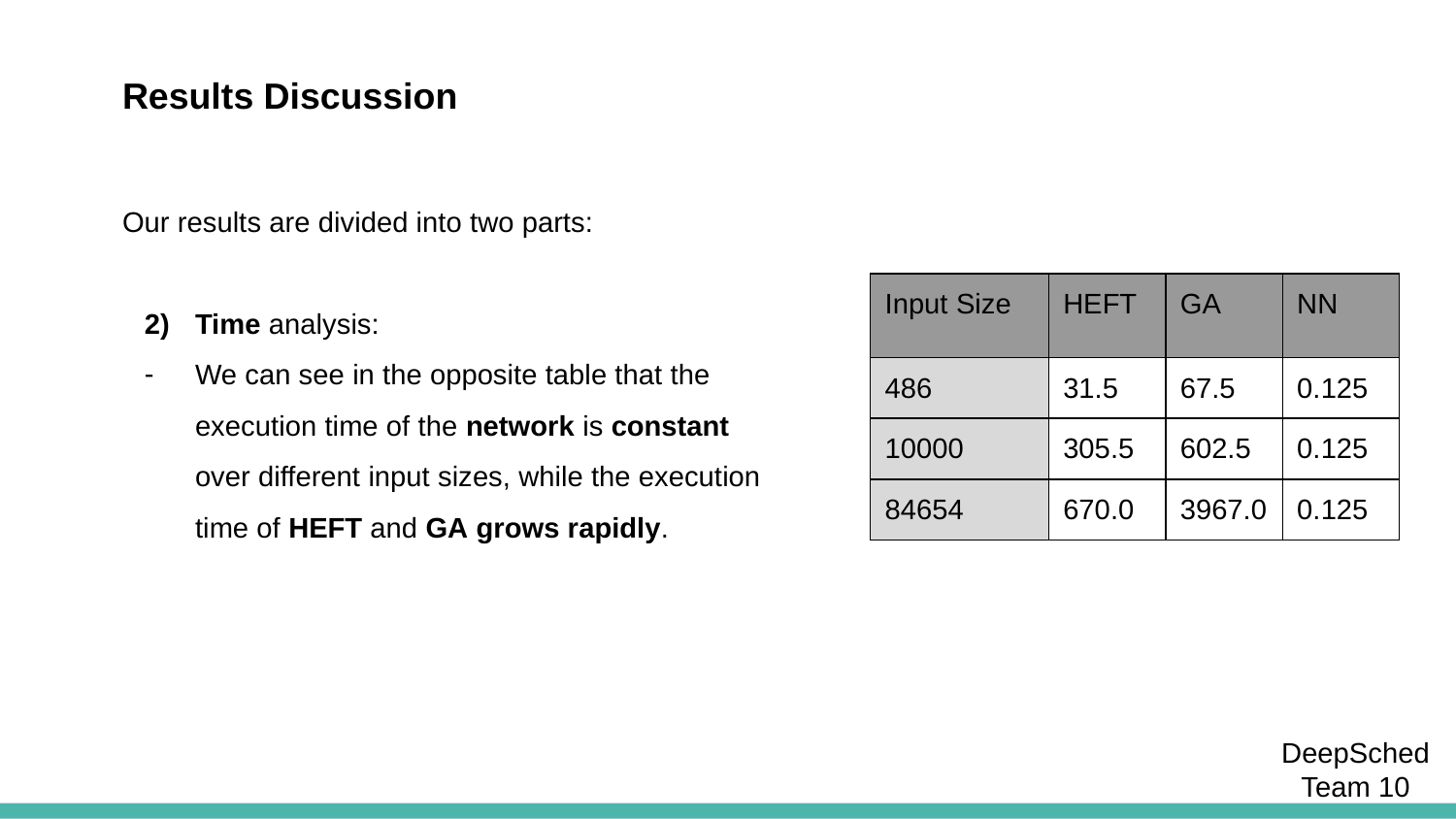

Results Discussion
Our results are divided into two parts:

Time analysis:
We can see in the opposite table that the execution time of the network is constant over different input sizes, while the execution time of HEFT and GA grows rapidly.
| Input Size | HEFT | GA | NN |
| --- | --- | --- | --- |
| 486 | 31.5 | 67.5 | 0.125 |
| 10000 | 305.5 | 602.5 | 0.125 |
| 84654 | 670.0 | 3967.0 | 0.125 |
DeepSched
Team 10